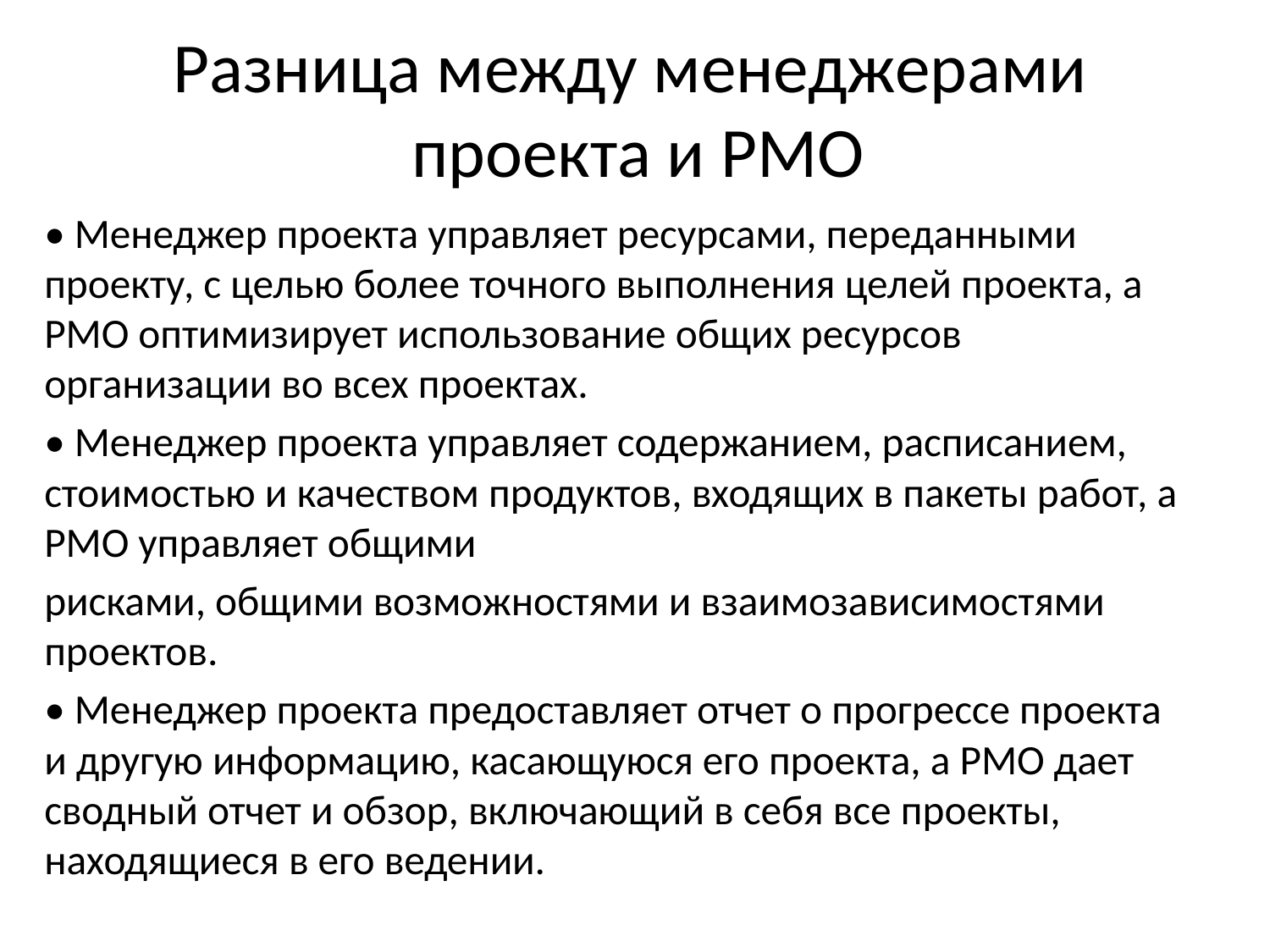

Разница между менеджерами
проекта и PMO
• Менеджер проекта управляет ресурсами, переданными проекту, с целью более точного выполнения целей проекта, а PMO оптимизирует использование общих ресурсов организации во всех проектах.
• Менеджер проекта управляет содержанием, расписанием, стоимостью и качеством продуктов, входящих в пакеты работ, а PMO управляет общими
рисками, общими возможностями и взаимозависимостями проектов.
• Менеджер проекта предоставляет отчет о прогрессе проекта и другую информацию, касающуюся его проекта, а PMO дает сводный отчет и обзор, включающий в себя все проекты, находящиеся в его ведении.